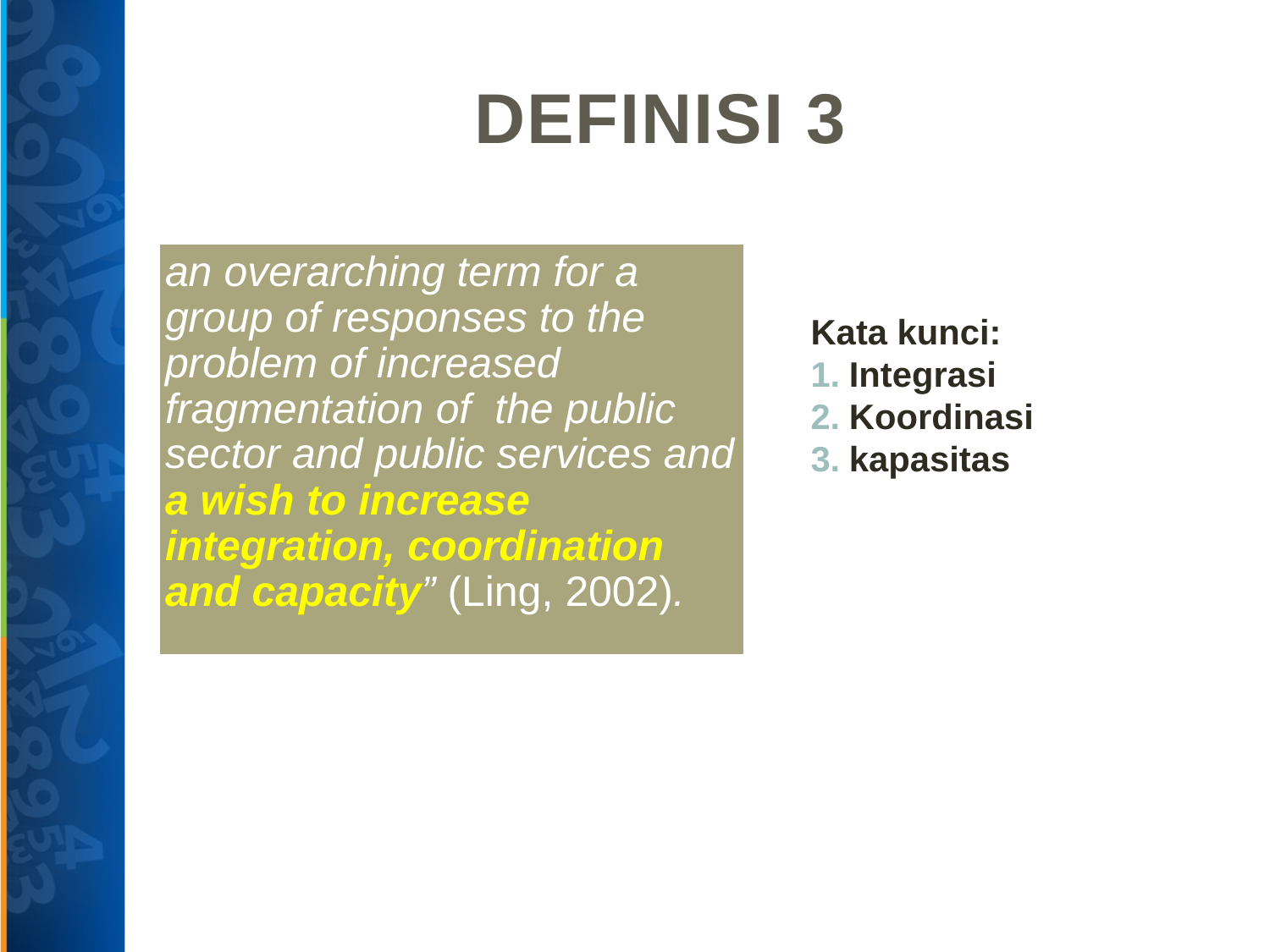

# Definisi 3
an overarching term for a group of responses to the problem of increased fragmentation of  the public sector and public services and a wish to increase integration, coordination and capacity” (Ling, 2002).
Kata kunci:
Integrasi
Koordinasi
kapasitas